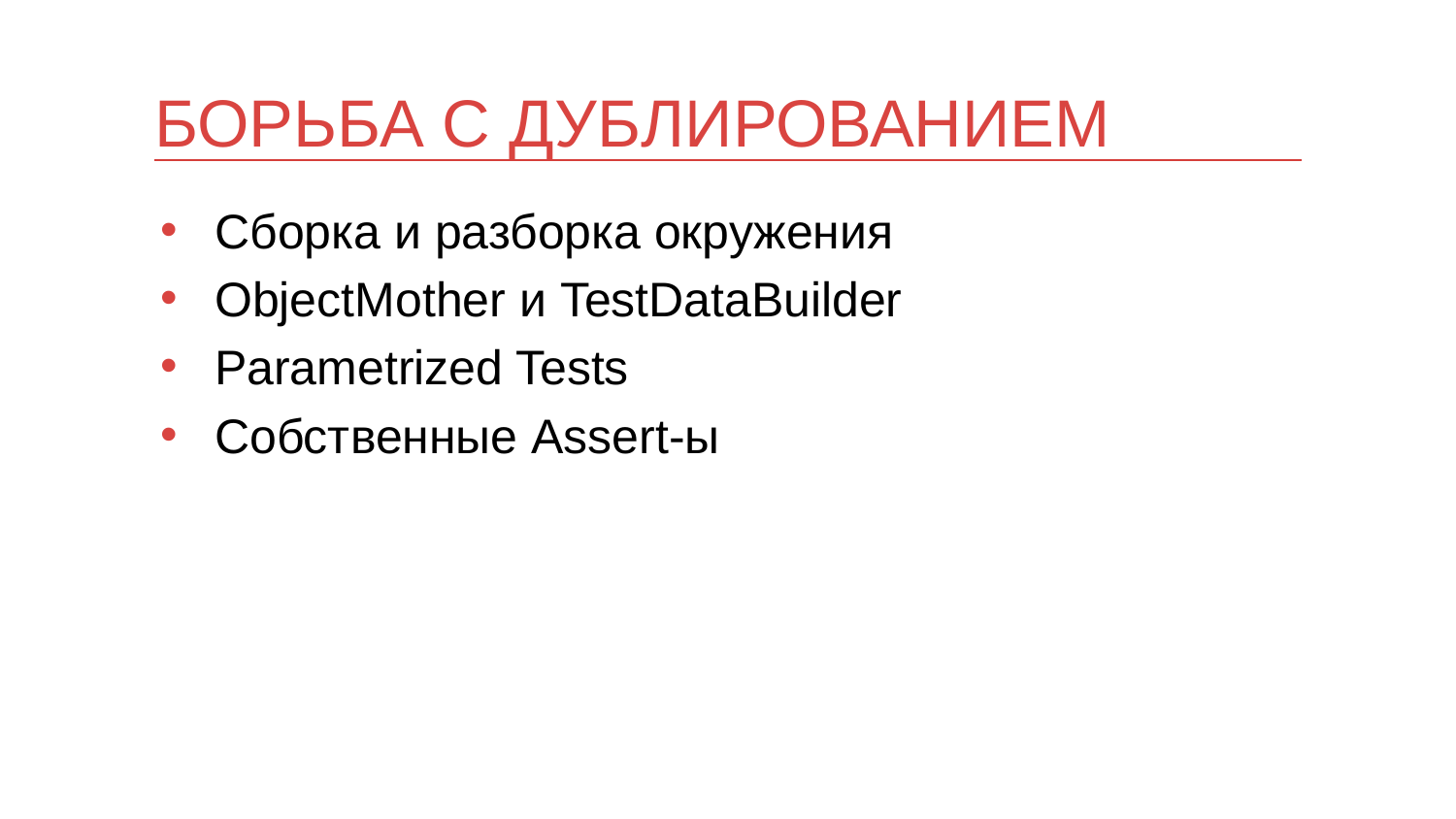

# БОРЬБА С ДУБЛИРОВАНИЕМ
Сборка и разборка окружения
ObjectMother и TestDataBuilder
Parametrized Tests
Собственные Assert-ы